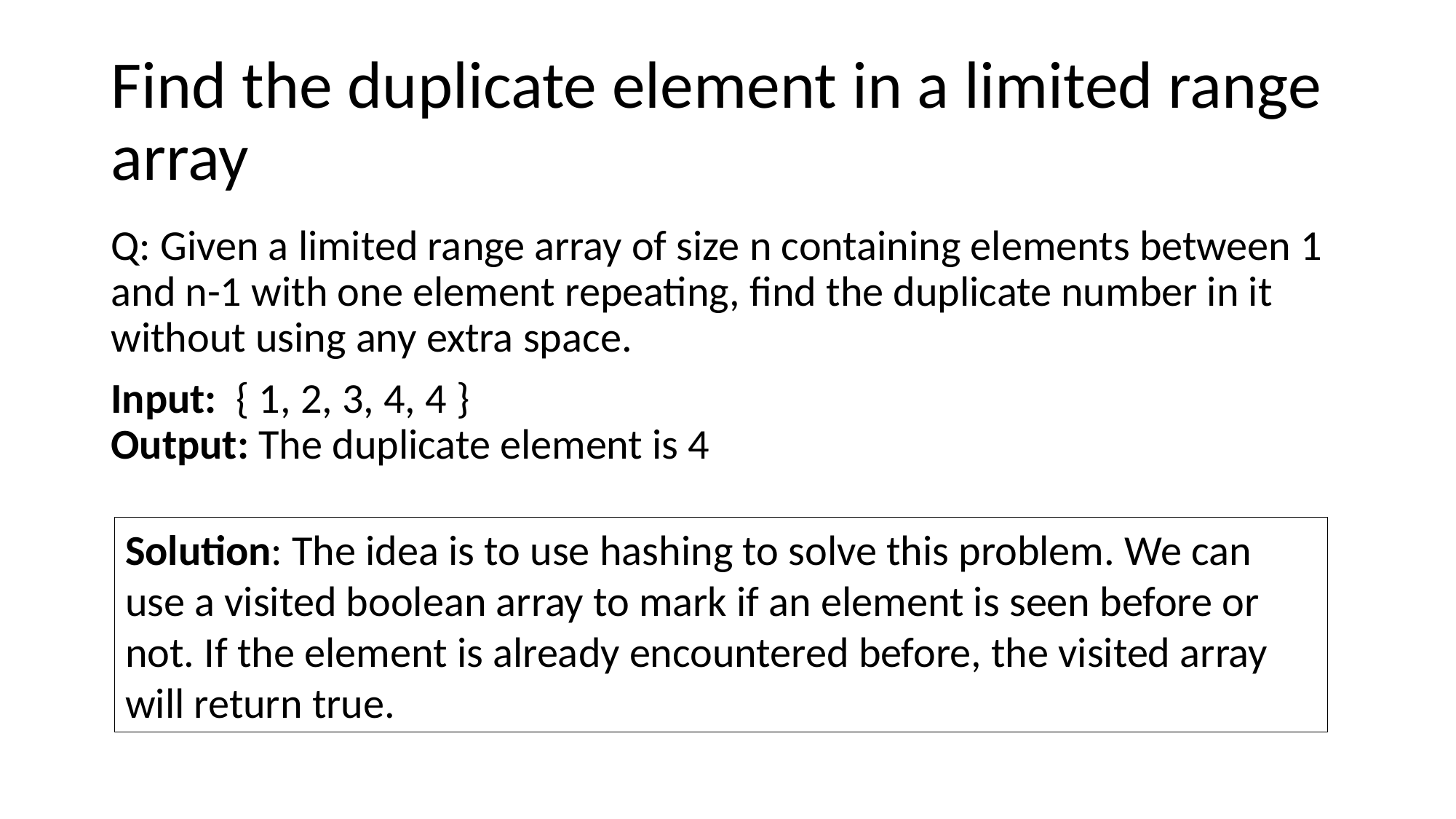

# Find the duplicate element in a limited range array
Q: Given a limited range array of size n containing elements between 1 and n-1 with one element repeating, find the duplicate number in it without using any extra space.
Input:  { 1, 2, 3, 4, 4 }
Output: The duplicate element is 4
Solution: The idea is to use hashing to solve this problem. We can use a visited boolean array to mark if an element is seen before or not. If the element is already encountered before, the visited array will return true.